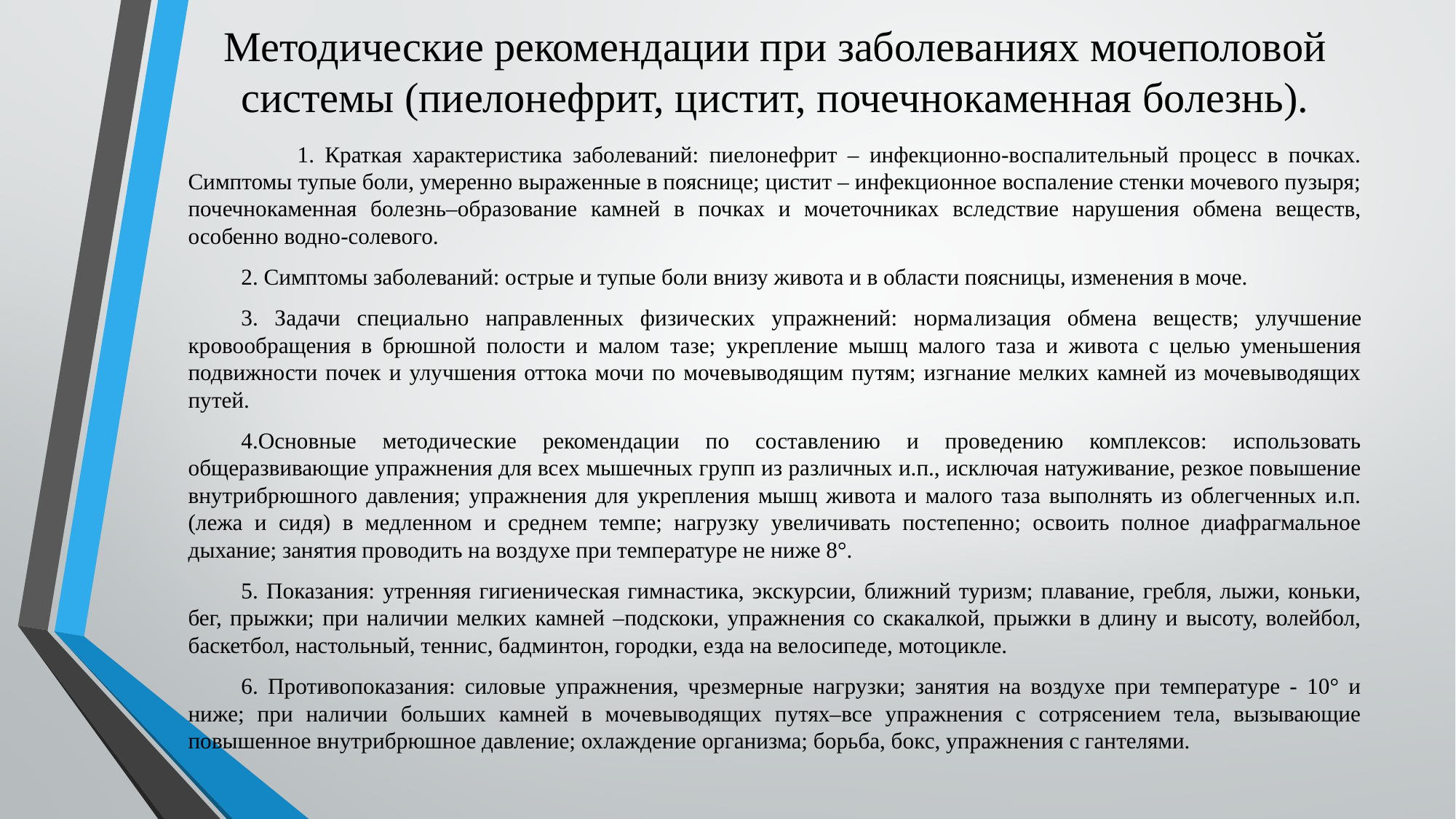

# Методические рекомендации при заболеваниях мочеполовой системы (пиелонефрит, цистит, почечнокаменная болезнь).
	1. Краткая характеристика заболеваний: пиелонефрит – инфекционно-воспалительный процесс в почках. Симптомы тупые боли, умеренно выраженные в пояснице; цистит – инфекционное воспаление стенки мочевого пузыря; почечнокаменная болезнь–образование камней в почках и мочеточниках вследствие нарушения обмена веществ, особенно водно-солевого.
2. Симптомы заболеваний: острые и тупые боли внизу живота и в области поясницы, изменения в моче.
3. Задачи специально направленных физических упражнений: норма­лизация обмена веществ; улучшение кровообращения в брюшной полости и малом тазе; укрепление мышц малого таза и живота с целью уменьшения подвижности почек и улучшения оттока мочи по мочевыводящим путям; изгнание мелких камней из мочевыводящих путей.
4.Основные методические рекомендации по составлению и проведению комплексов: использовать общеразвивающие упражнения для всех мышечных групп из различных и.п., исключая натуживание, резкое повышение внутрибрюшного давления; упражнения для укрепления мышц живота и малого таза выполнять из облегченных и.п. (лежа и сидя) в медленном и среднем темпе; нагрузку увеличивать постепенно; освоить полное диафрагмальное дыхание; занятия проводить на воздухе при температуре не ниже 8°.
5. Показания: утренняя гигиеническая гимнастика, экскурсии, ближний туризм; плавание, гребля, лыжи, коньки, бег, прыжки; при наличии мелких камней –подскоки, упражнения со скакалкой, прыжки в длину и высоту, волейбол, баскетбол, настольный, теннис, бадминтон, городки, езда на велосипеде, мотоцикле.
6. Противопоказания: силовые упражнения, чрезмерные нагрузки; занятия на воздухе при температуре - 10° и ниже; при наличии больших камней в мочевыводящих путях–все упражнения с сотрясением тела, вызывающие повышенное внутрибрюшное давление; охлаждение организма; борьба, бокс, упражнения с гантелями.